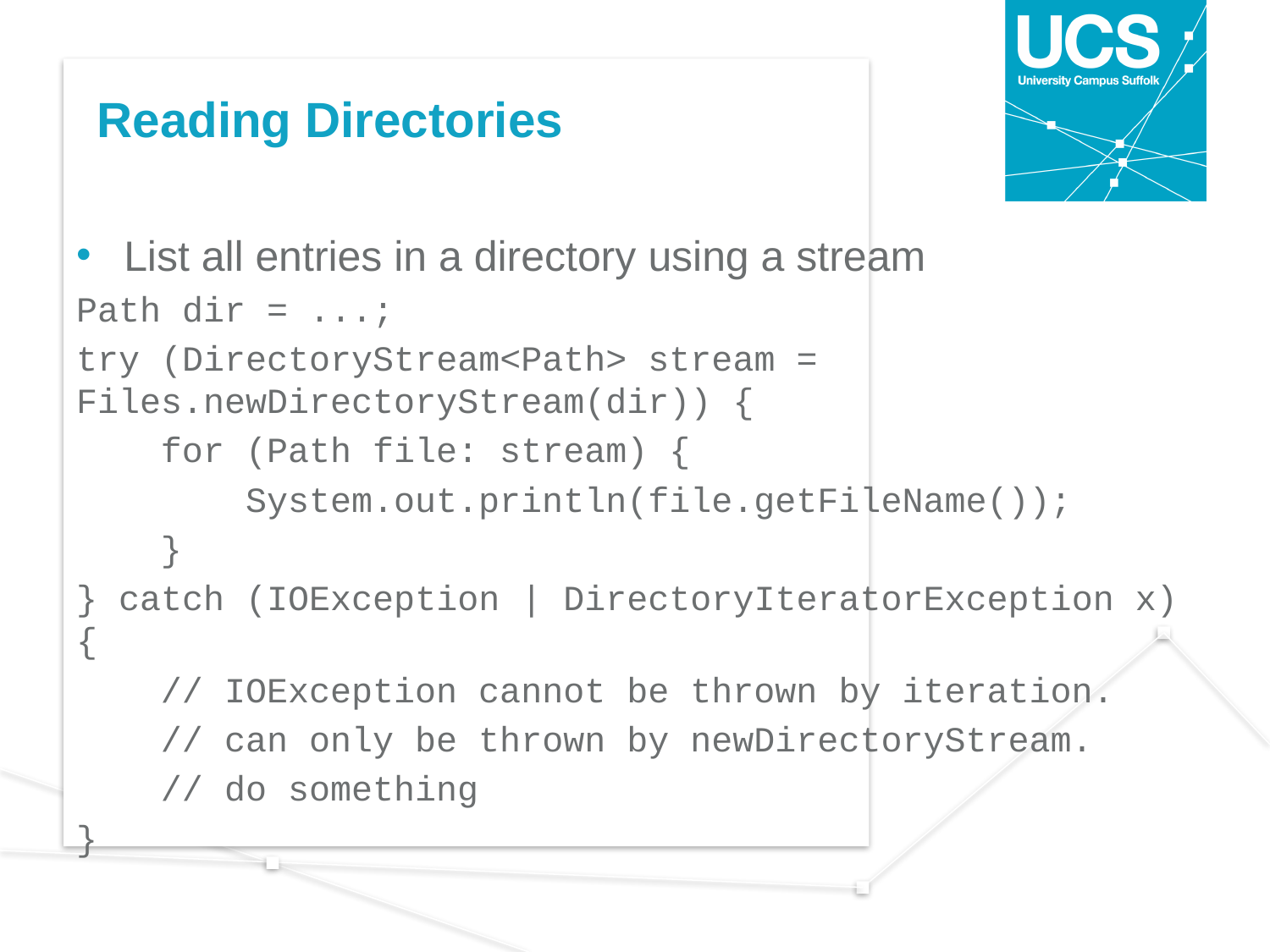

# Reading Directories
List all entries in a directory using a stream
Path dir = ...;
try (DirectoryStream<Path> stream = Files.newDirectoryStream(dir)) {
    for (Path file: stream) {
        System.out.println(file.getFileName());
    }
} catch (IOException | DirectoryIteratorException x) {
    // IOException cannot be thrown by iteration.
    // can only be thrown by newDirectoryStream.
    // do something
}